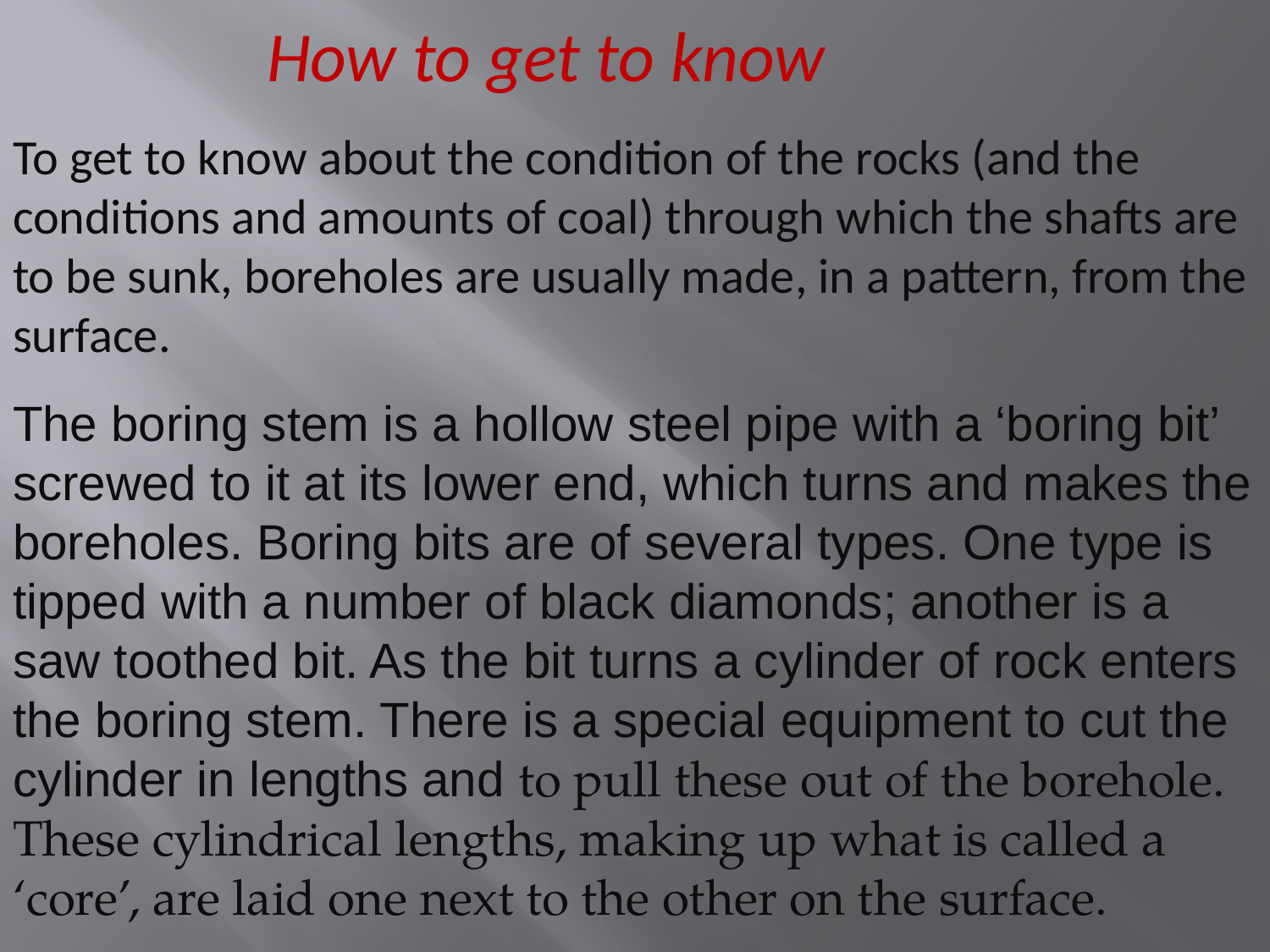

How to get to know

To get to know about the condition of the rocks (and the conditions and amounts of coal) through which the shafts are to be sunk, boreholes are usually made, in a pattern, from the surface.

The boring stem is a hollow steel pipe with a ‘boring bit’ screwed to it at its lower end, which turns and makes the boreholes. Boring bits are of several types. One type is tipped with a number of black diamonds; another is a saw toothed bit. As the bit turns a cylinder of rock enters the boring stem. There is a special equipment to cut the cylinder in lengths and to pull these out of the borehole. These cylindrical lengths, making up what is called a ‘core’, are laid one next to the other on the surface.